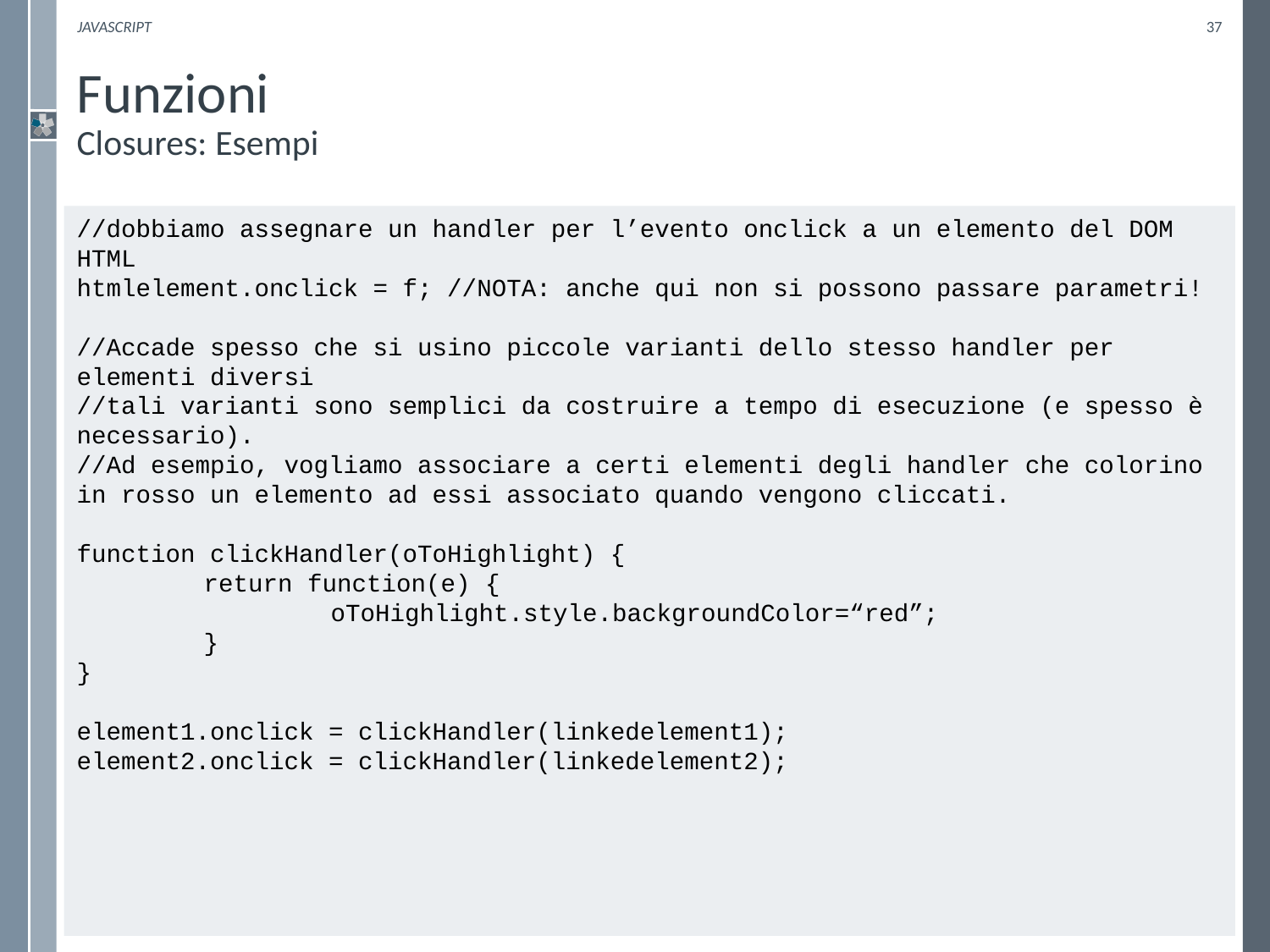

Javascript
37
# Funzioni Closures: Esempi
//dobbiamo assegnare un handler per l’evento onclick a un elemento del DOM HTML
htmlelement.onclick = f; //NOTA: anche qui non si possono passare parametri!

//Accade spesso che si usino piccole varianti dello stesso handler per elementi diversi
//tali varianti sono semplici da costruire a tempo di esecuzione (e spesso è necessario).
//Ad esempio, vogliamo associare a certi elementi degli handler che colorino in rosso un elemento ad essi associato quando vengono cliccati.

function clickHandler(oToHighlight) {
	return function(e) {
		oToHighlight.style.backgroundColor=“red”;
	}
}

element1.onclick = clickHandler(linkedelement1);
element2.onclick = clickHandler(linkedelement2);